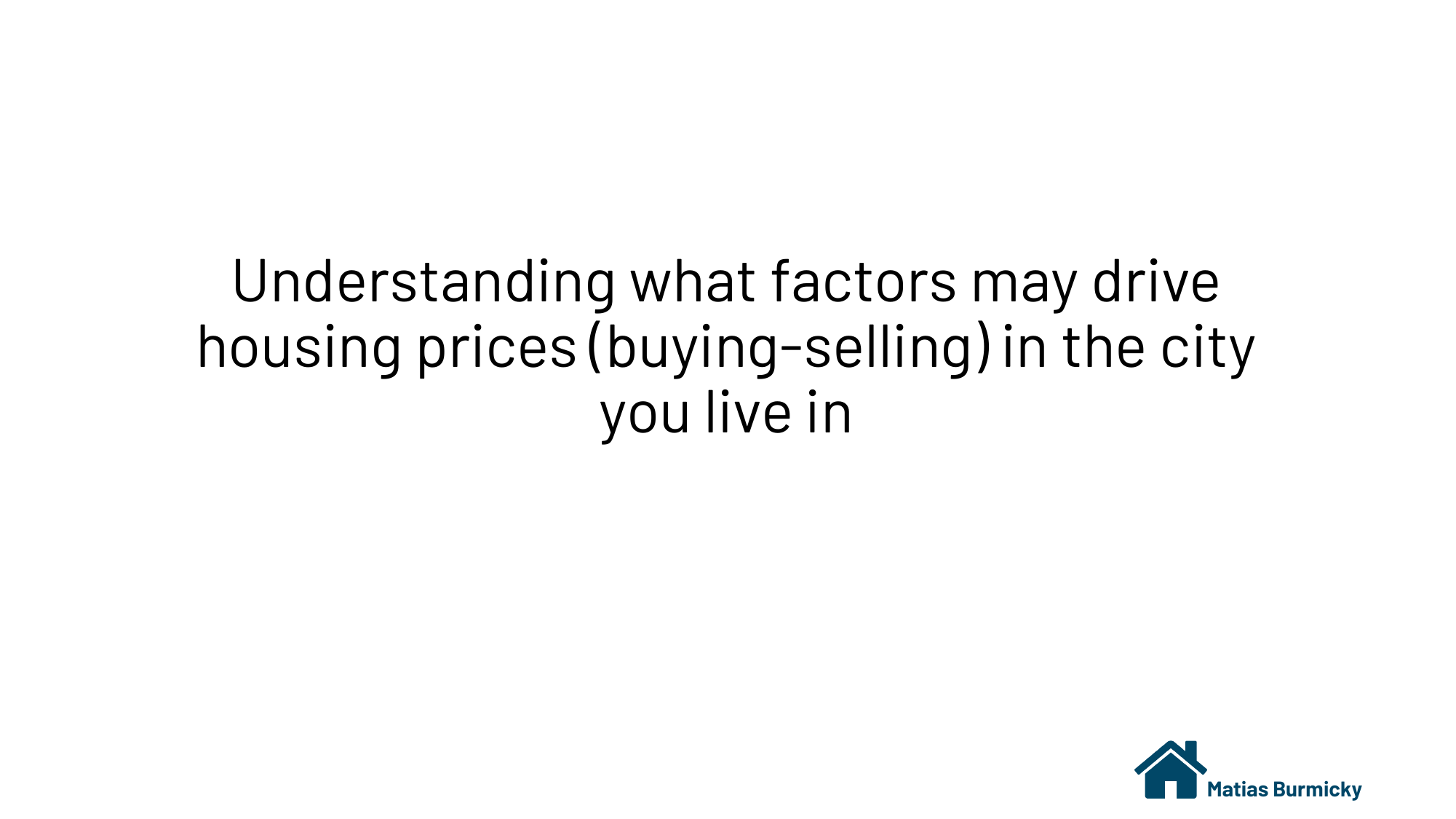

# Understanding what factors may drive housing prices (buying-selling) in the city you live in